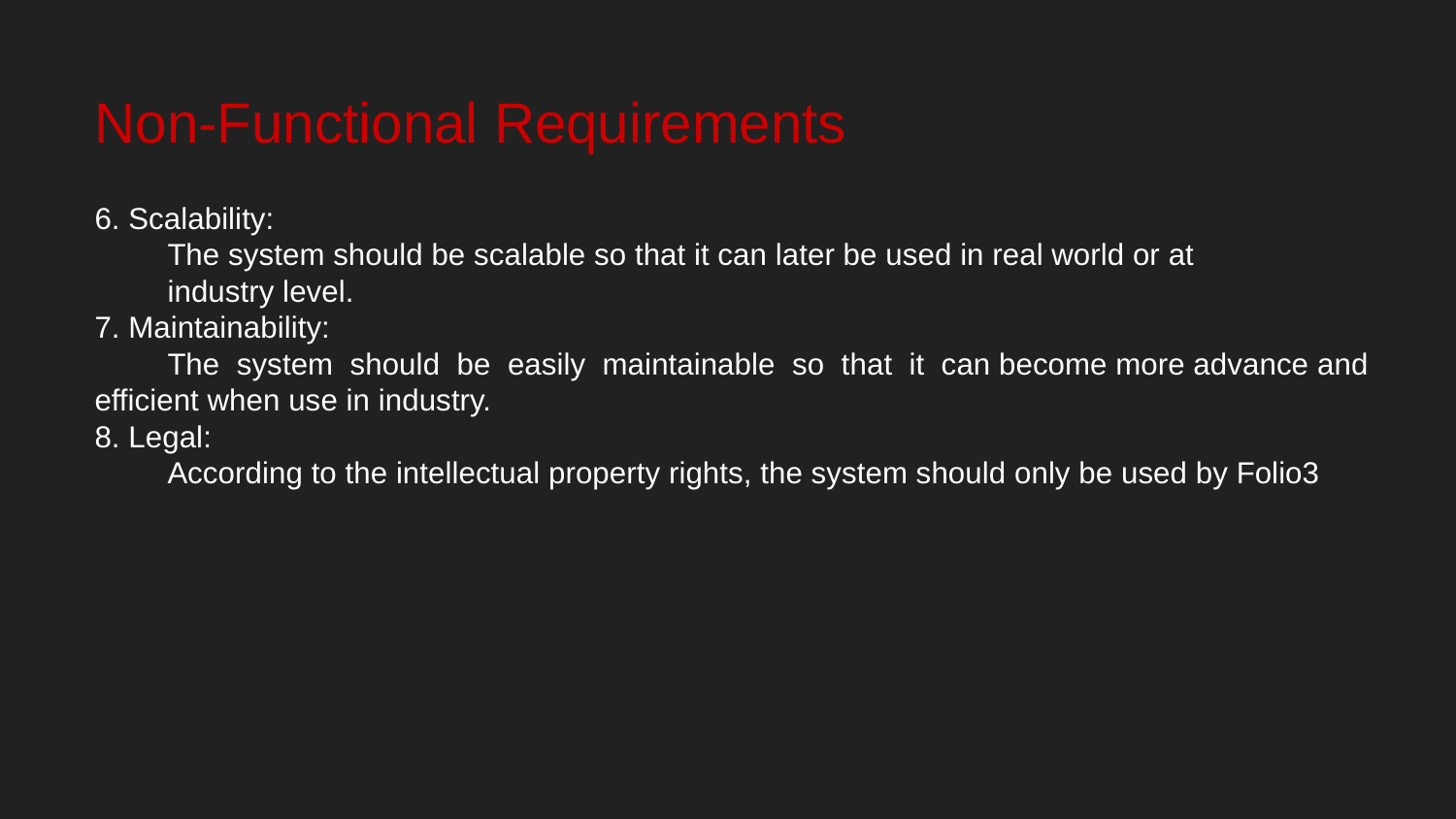

# Non-Functional Requirements
6. Scalability:
The system should be scalable so that it can later be used in real world or at
industry level.
7. Maintainability:
The  system  should  be  easily  maintainable  so  that  it  can become more advance and efficient when use in industry.
8. Legal:
According to the intellectual property rights, the system should only be used by Folio3